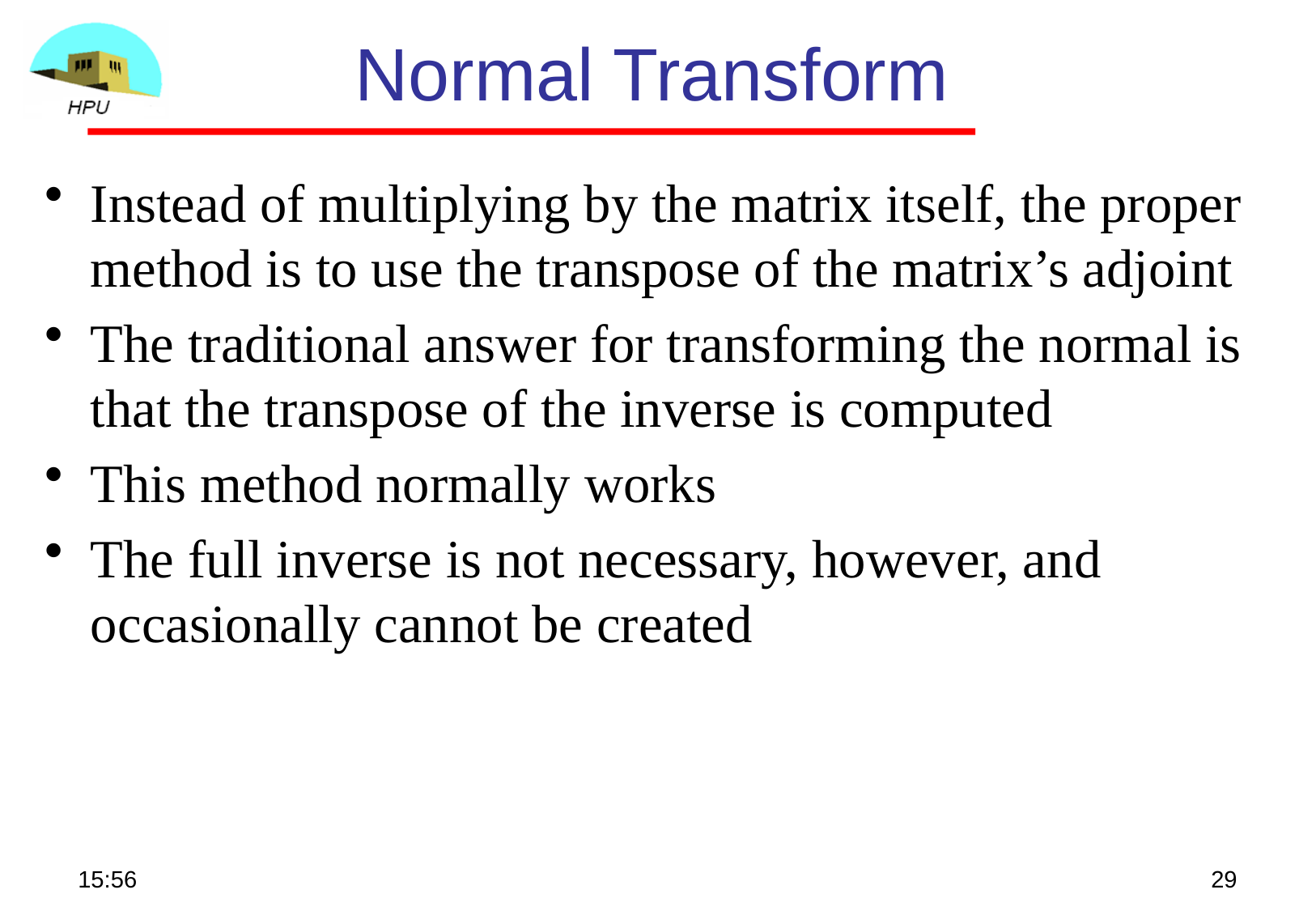

# Normal Transform
Instead of multiplying by the matrix itself, the proper method is to use the transpose of the matrix’s adjoint
The traditional answer for transforming the normal is that the transpose of the inverse is computed
This method normally works
The full inverse is not necessary, however, and occasionally cannot be created

15:56
29